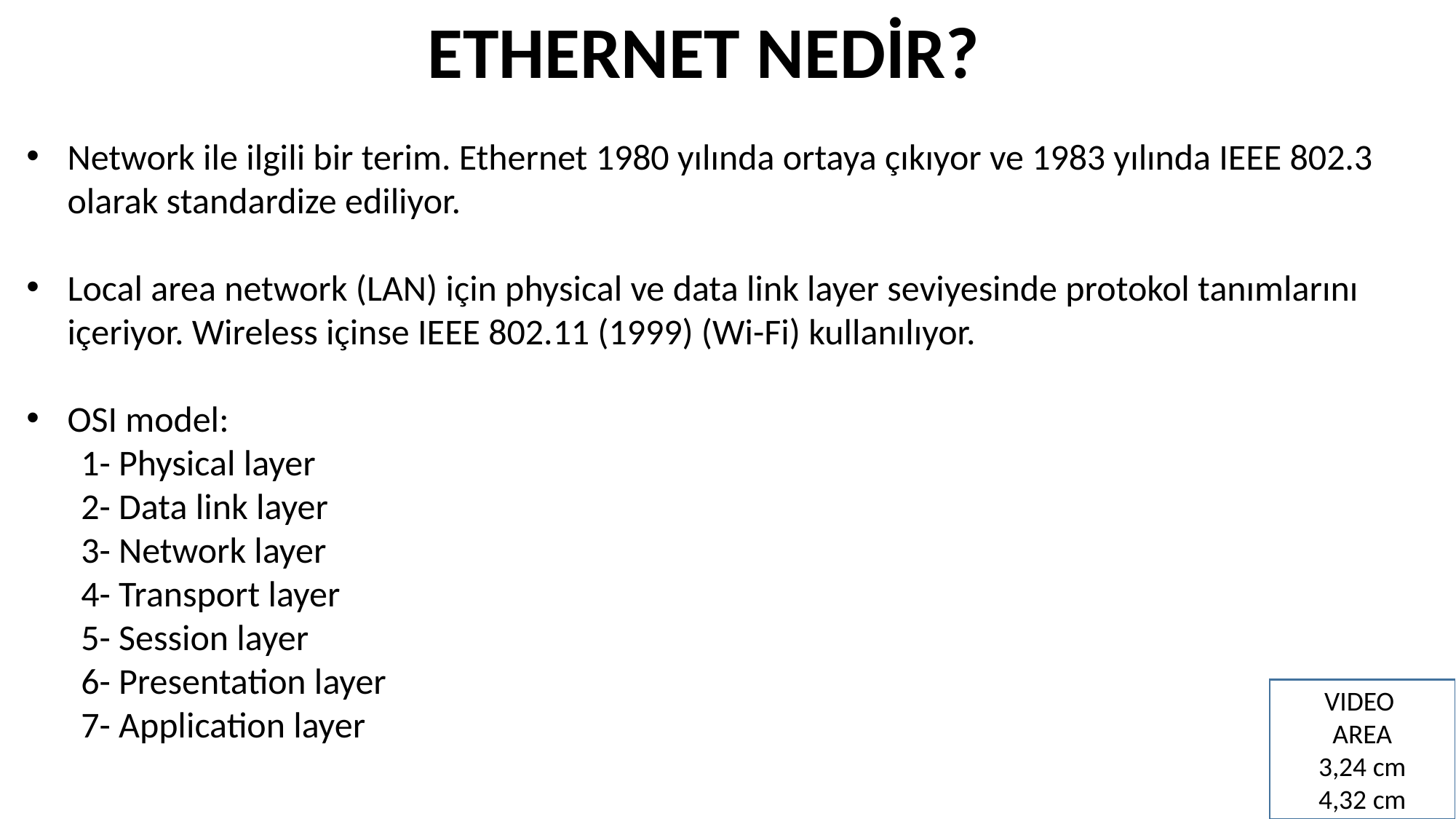

ETHERNET NEDİR?
Network ile ilgili bir terim. Ethernet 1980 yılında ortaya çıkıyor ve 1983 yılında IEEE 802.3 olarak standardize ediliyor.

Local area network (LAN) için physical ve data link layer seviyesinde protokol tanımlarını içeriyor. Wireless içinse IEEE 802.11 (1999) (Wi-Fi) kullanılıyor.

OSI model:
1- Physical layer
2- Data link layer
3- Network layer
4- Transport layer
5- Session layer
6- Presentation layer
7- Application layer
VIDEO
AREA
3,24 cm
4,32 cm